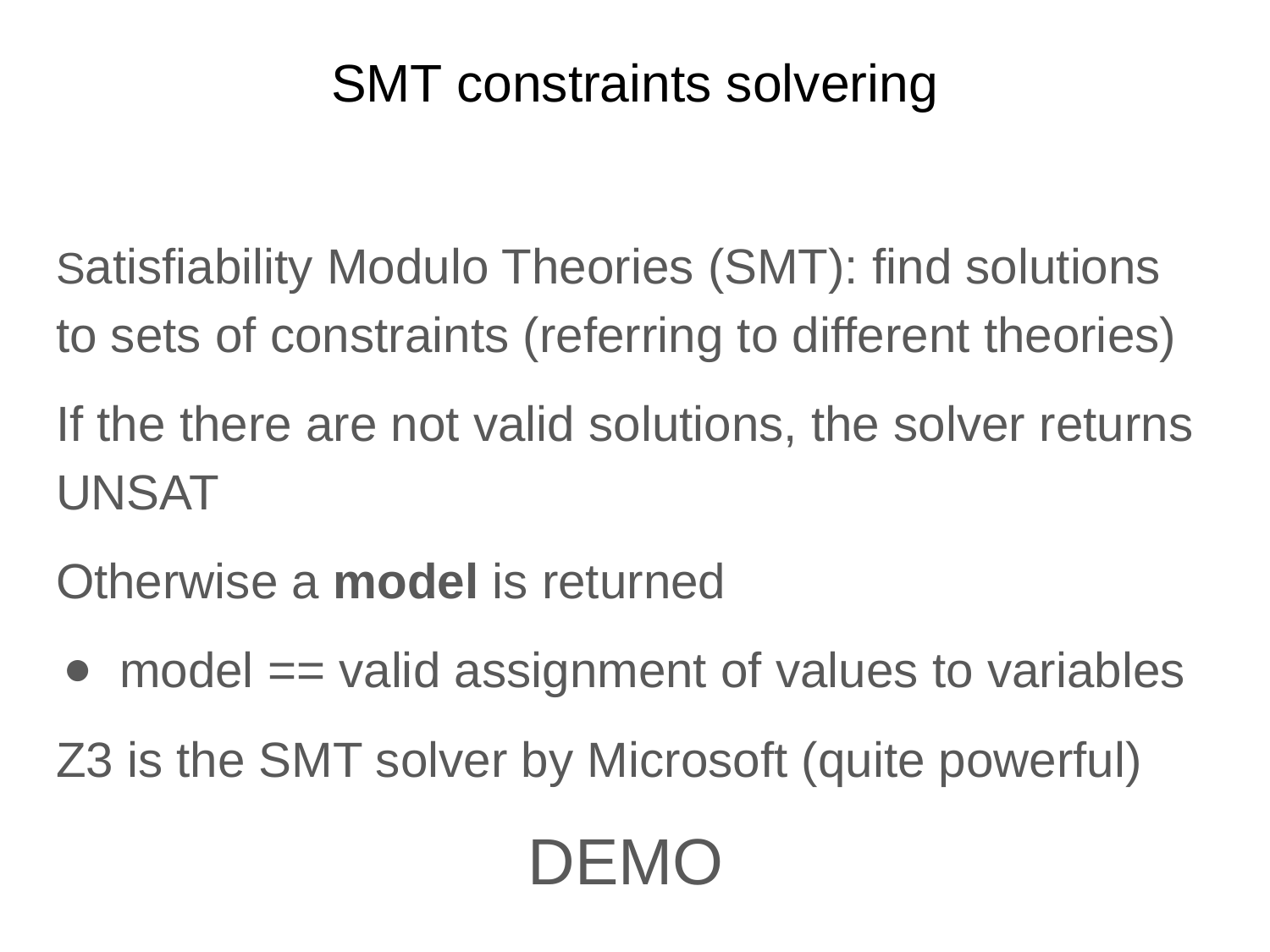

# SMT constraints solvering
Satisfiability Modulo Theories (SMT): find solutions to sets of constraints (referring to different theories)
If the there are not valid solutions, the solver returns UNSAT
Otherwise a model is returned
model == valid assignment of values to variables
Z3 is the SMT solver by Microsoft (quite powerful)
DEMO